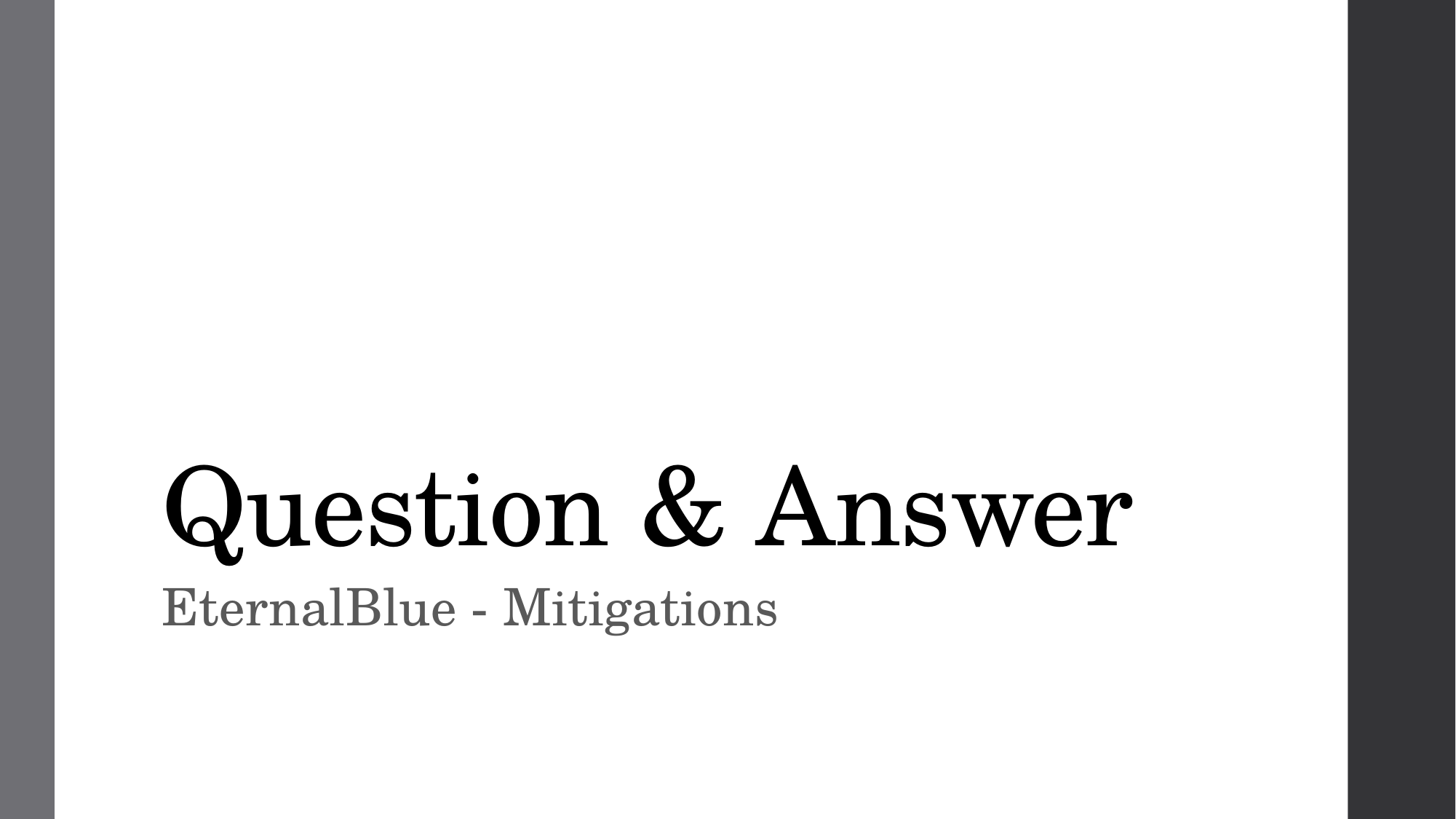

# Question & Answer
EternalBlue - Mitigations